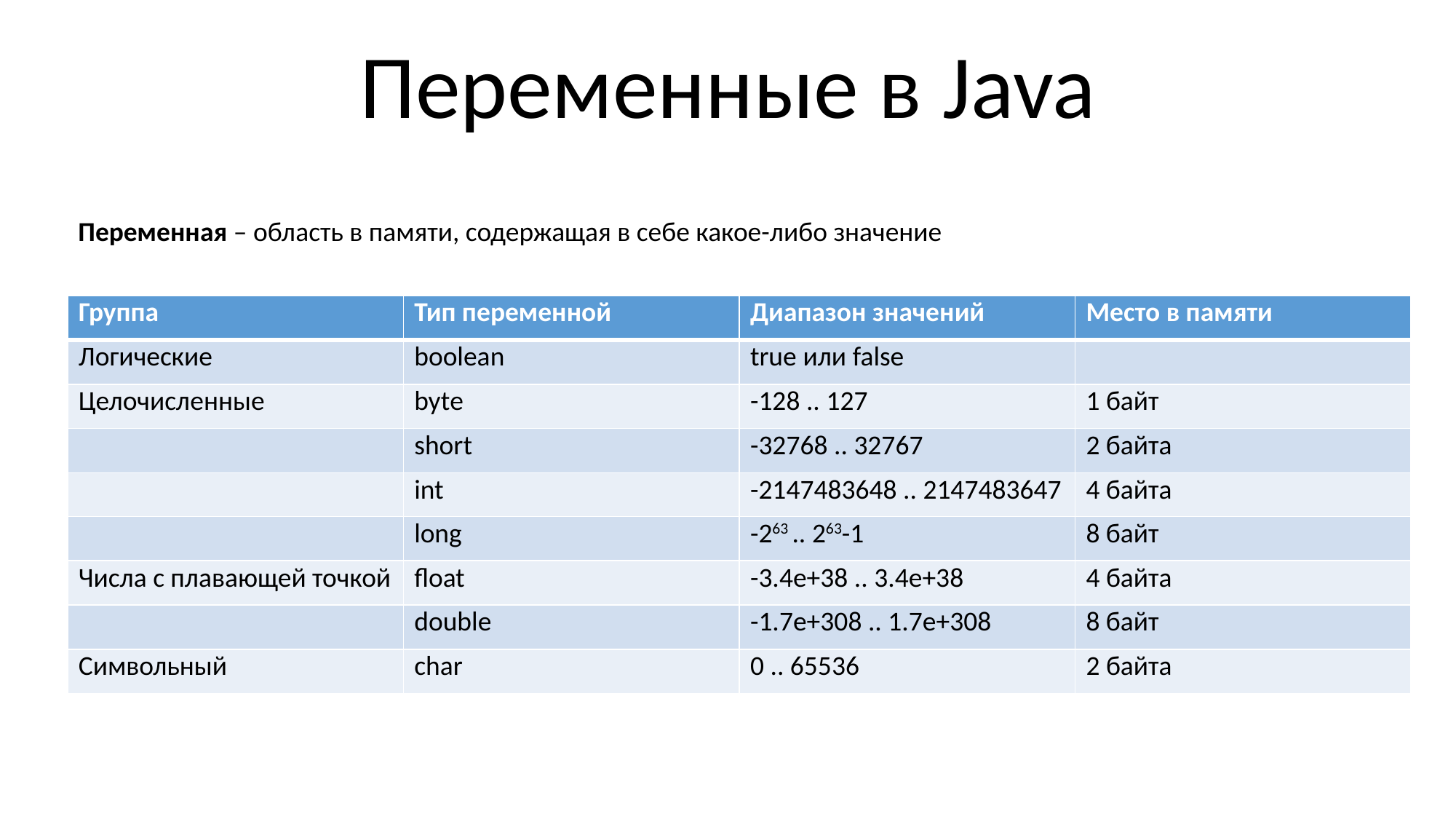

# Переменные в Java
Переменная – область в памяти, содержащая в себе какое-либо значение
| Группа | Тип переменной | Диапазон значений | Место в памяти |
| --- | --- | --- | --- |
| Логические | boolean | true или false |  |
| Целочисленные | byte | -128 .. 127 | 1 байт |
|  | short | -32768 .. 32767 | 2 байта |
|  | int | -2147483648 .. 2147483647 | 4 байта |
|  | long | -263 .. 263-1 | 8 байт |
| Числа с плавающей точкой | float | -3.4e+38 .. 3.4e+38 | 4 байта |
|  | double | -1.7e+308 .. 1.7e+308 | 8 байт |
| Символьный | char | 0 .. 65536 | 2 байта |